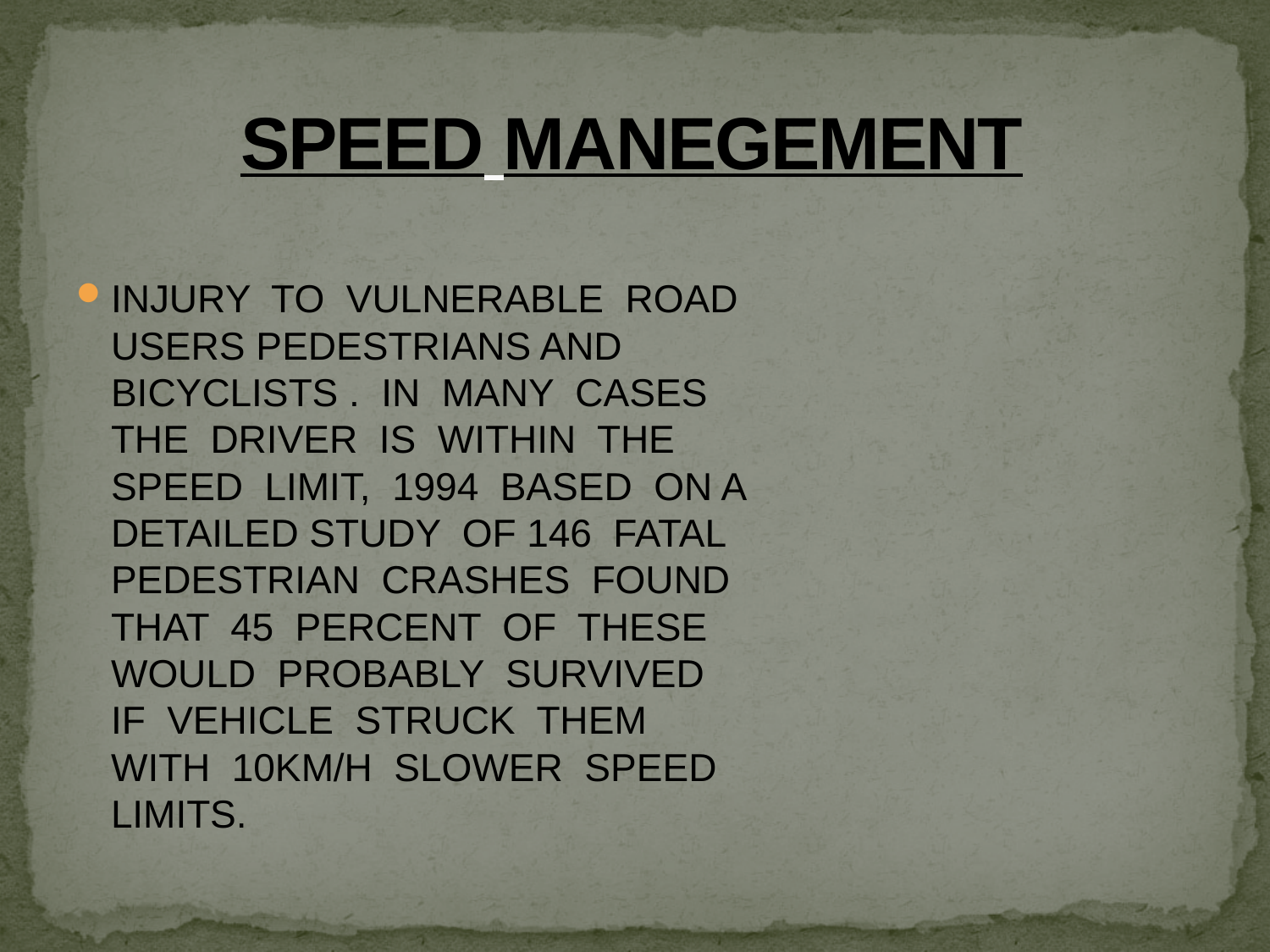

# SPEED MANEGEMENT
INJURY  TO  VULNERABLE  ROAD  USERS PEDESTRIANS AND  BICYCLISTS .  IN  MANY  CASES  THE  DRIVER  IS  WITHIN  THE  SPEED  LIMIT,  1994  BASED  ON A DETAILED STUDY  OF 146  FATAL  PEDESTRIAN  CRASHES  FOUND  THAT  45  PERCENT  OF  THESE  WOULD  PROBABLY  SURVIVED  IF  VEHICLE  STRUCK  THEM  WITH  10KM/H  SLOWER  SPEED  LIMITS.